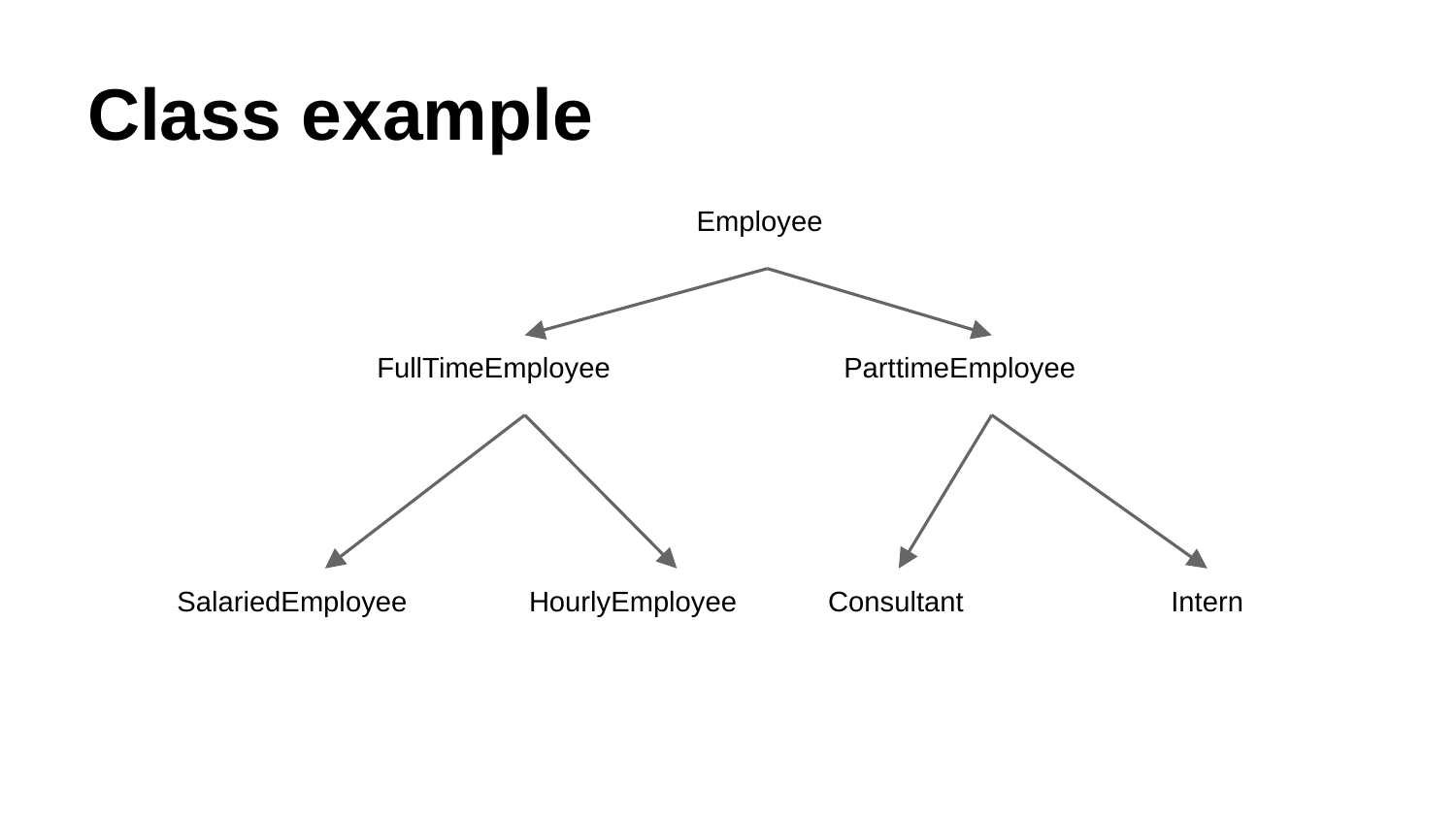

# Class example
Employee
FullTimeEmployee
ParttimeEmployee
SalariedEmployee
HourlyEmployee
Consultant
Intern